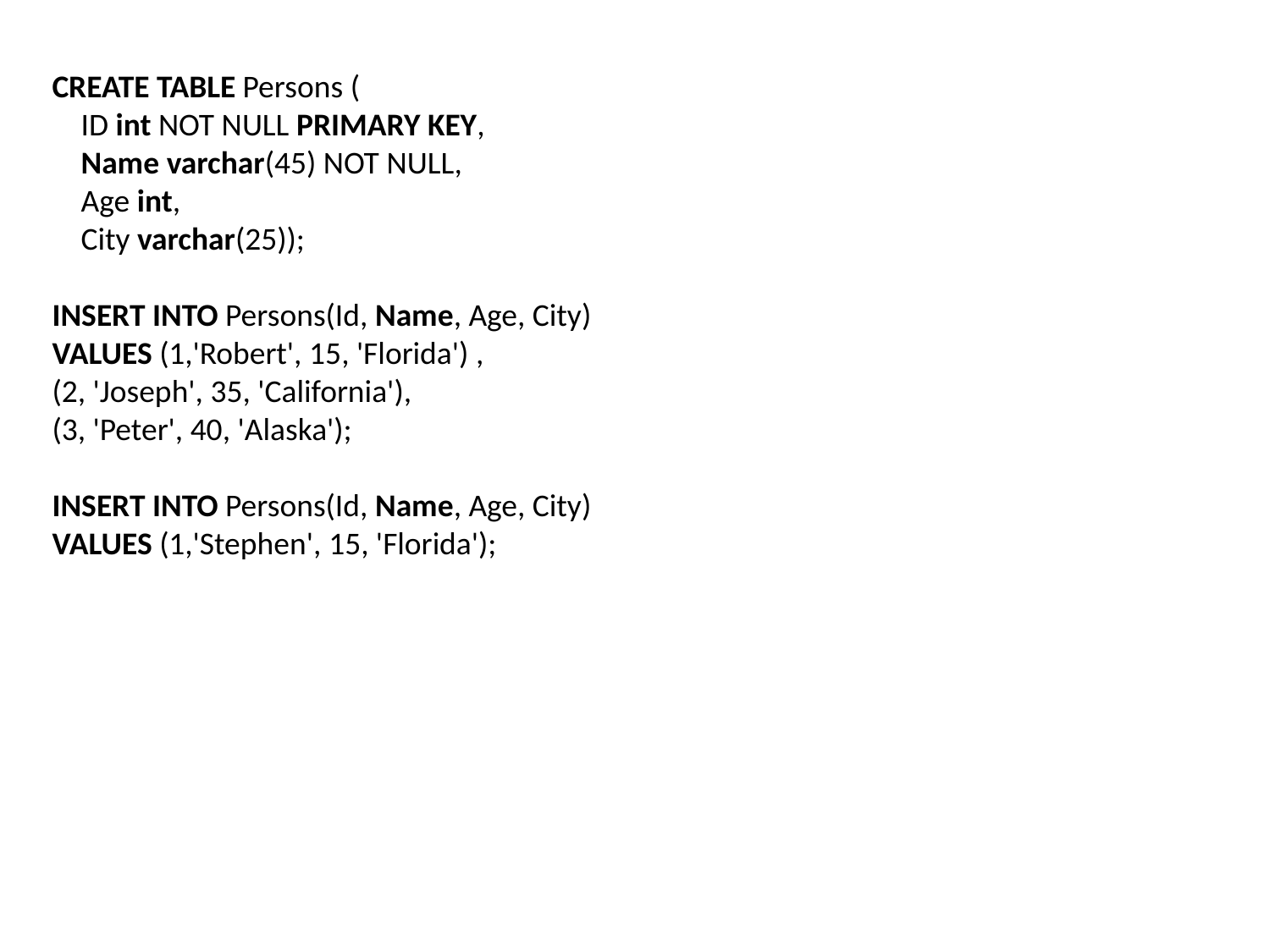

CREATE TABLE Persons (
    ID int NOT NULL PRIMARY KEY,
    Name varchar(45) NOT NULL,
    Age int,
    City varchar(25));

INSERT INTO Persons(Id, Name, Age, City)
VALUES (1,'Robert', 15, 'Florida') ,
(2, 'Joseph', 35, 'California'),
(3, 'Peter', 40, 'Alaska');

INSERT INTO Persons(Id, Name, Age, City)
VALUES (1,'Stephen', 15, 'Florida');